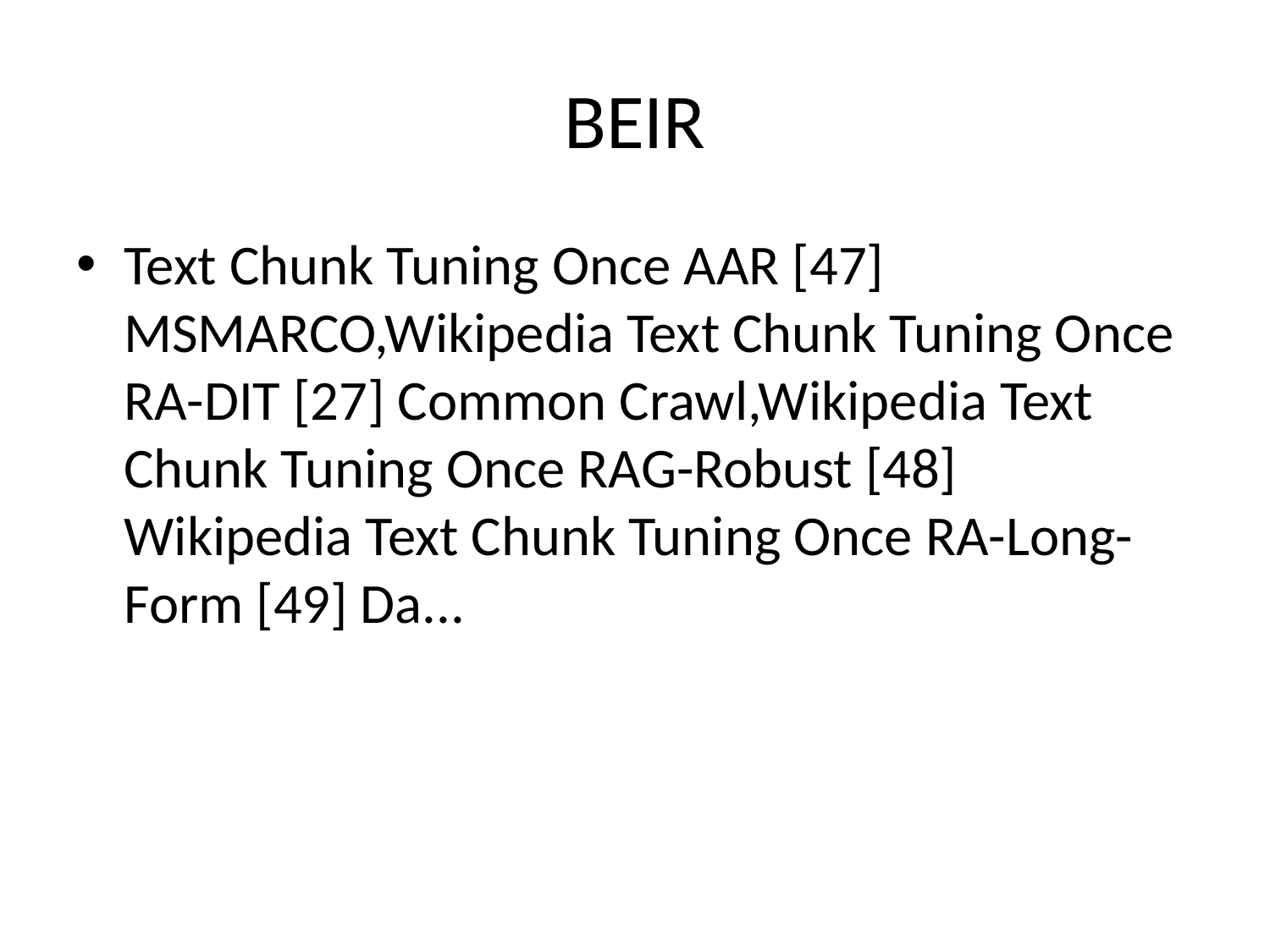

# BEIR
Text Chunk Tuning Once AAR [47] MSMARCO,Wikipedia Text Chunk Tuning Once RA-DIT [27] Common Crawl,Wikipedia Text Chunk Tuning Once RAG-Robust [48] Wikipedia Text Chunk Tuning Once RA-Long-Form [49] Da...